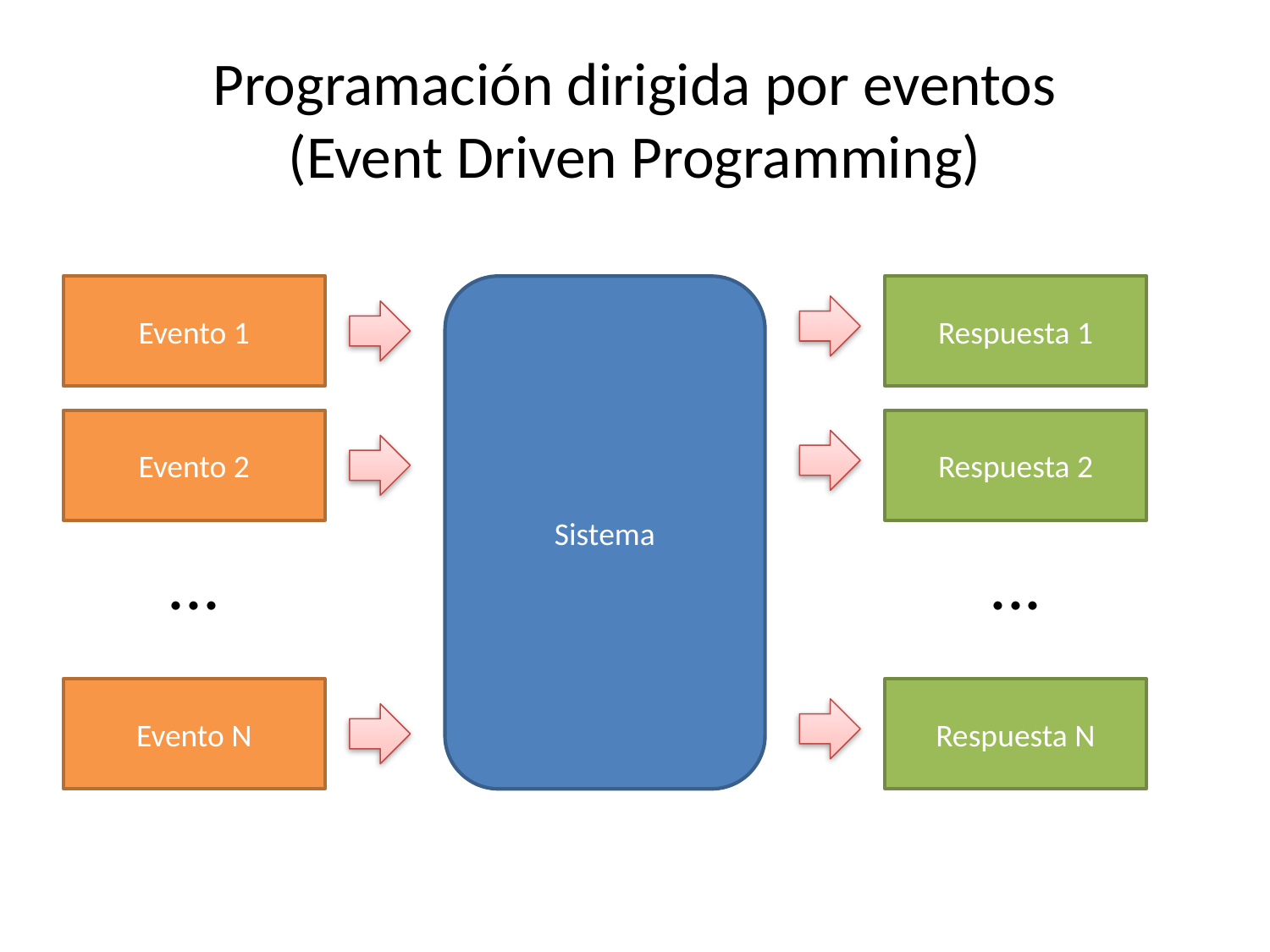

# Programación dirigida por eventos (Event Driven Programming)
Evento 1
Sistema
Respuesta 1

Evento 2
Respuesta 2

...
...
Evento N
Respuesta N